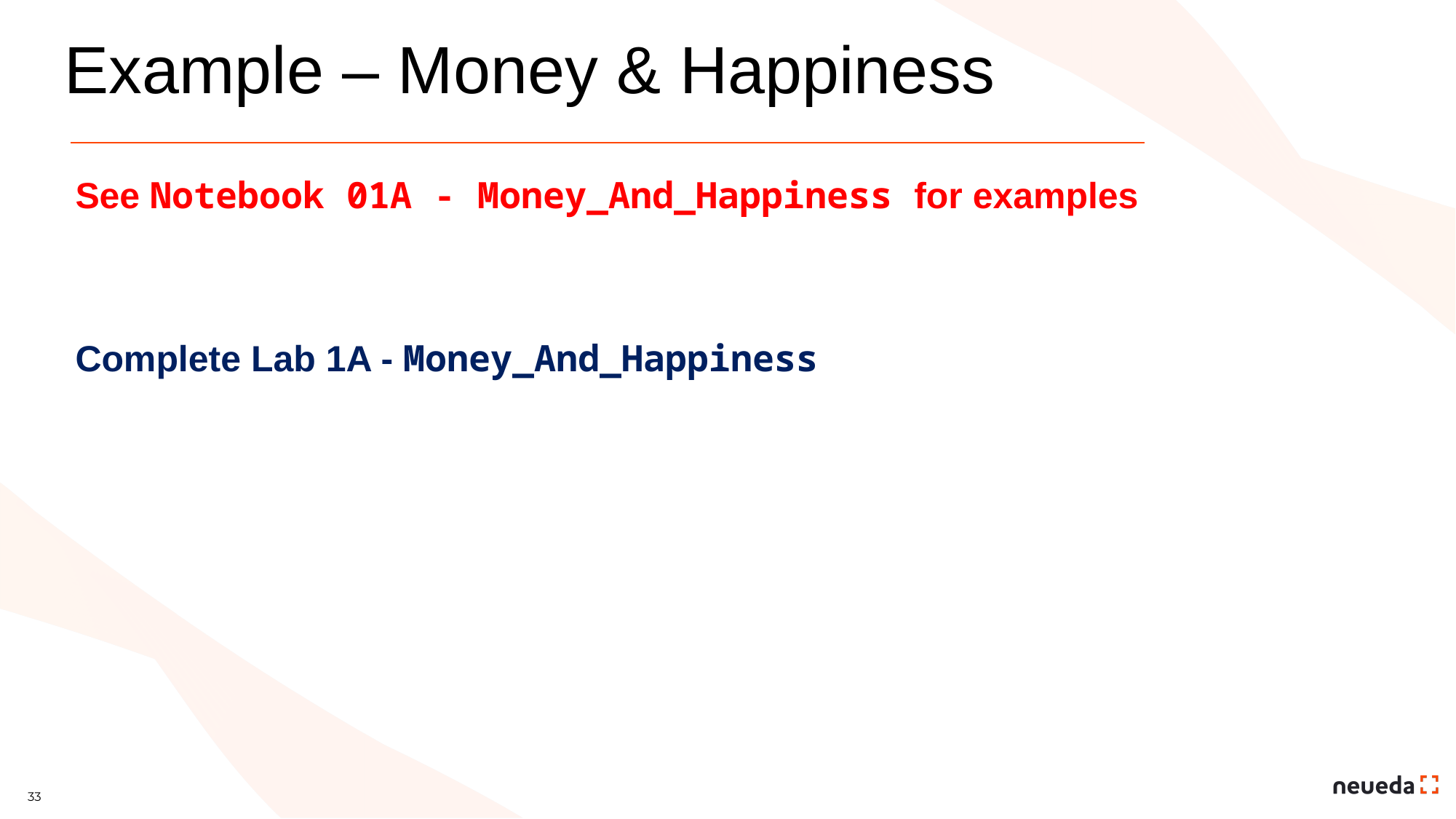

# Example – Money & Happiness
See Notebook 01A - Money_And_Happiness for examples

Complete Lab 1A - Money_And_Happiness